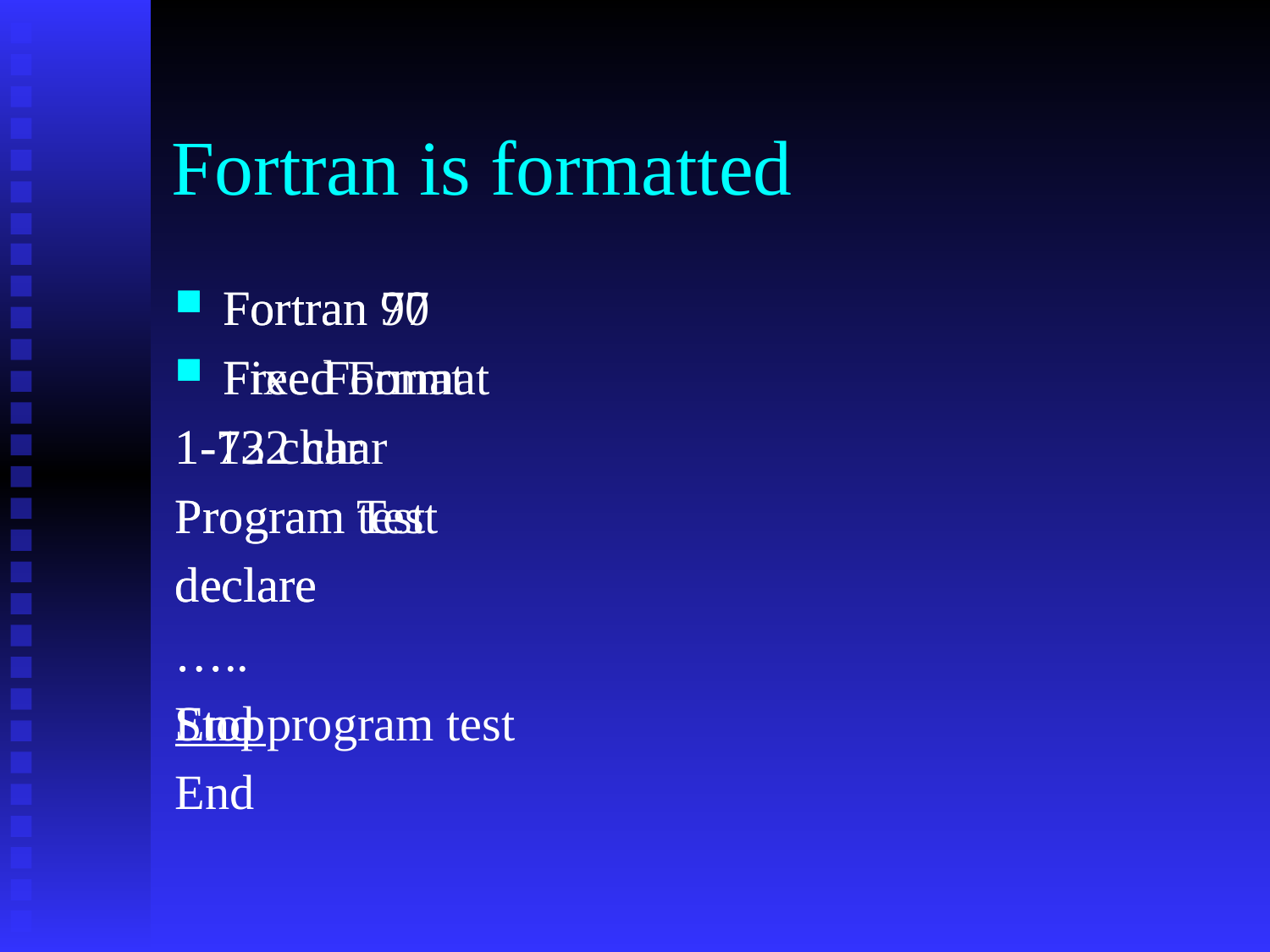

# Fortran is formatted
Fortran 77
Fixed Format
1-72 char
Program Test
declare
…..
Stop
End
Fortran 90
Free Format
1-132 char
Program test
declare
…
End program test